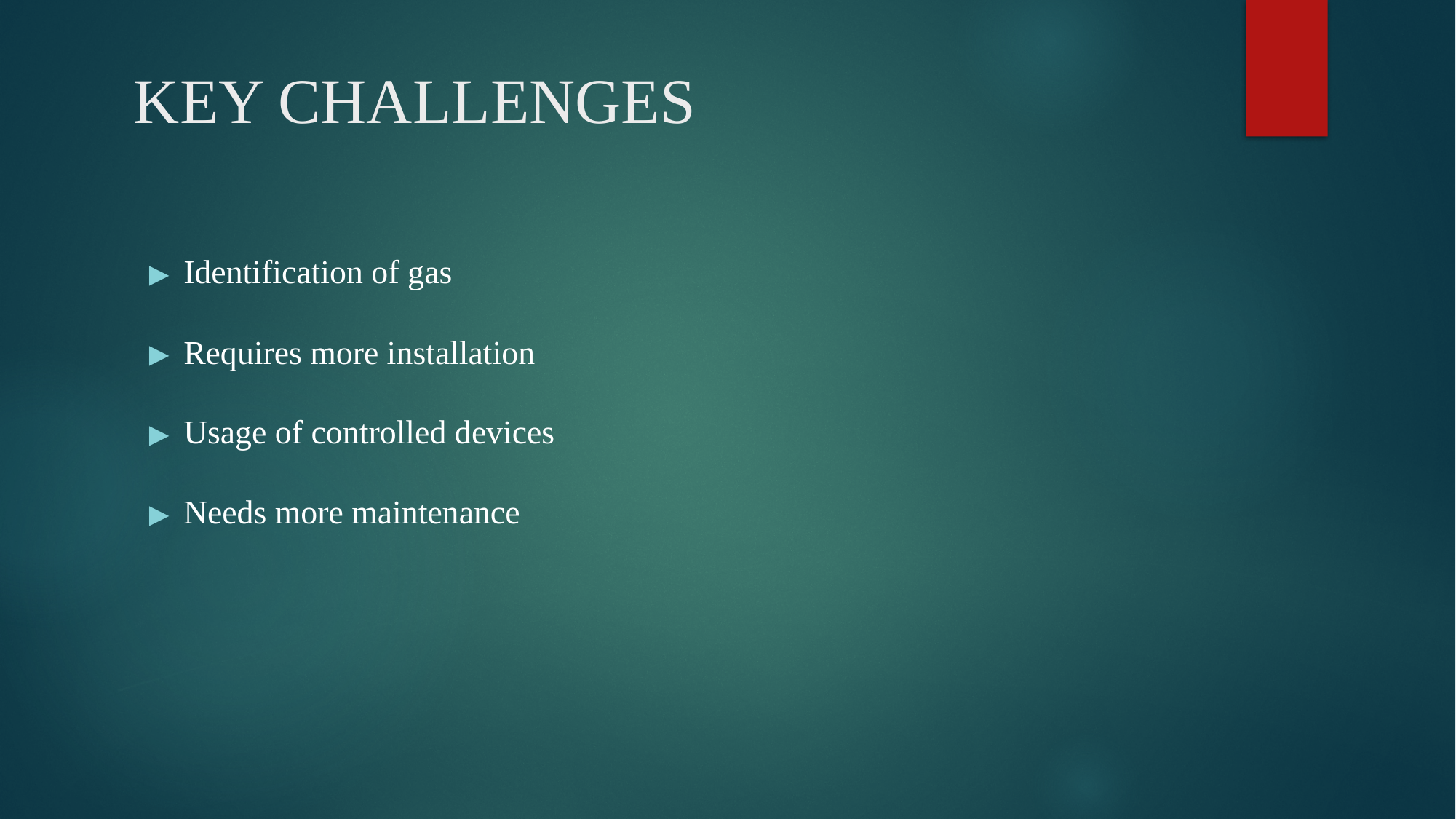

# KEY CHALLENGES
Identification of gas

Requires more installation

Usage of controlled devices

Needs more maintenance